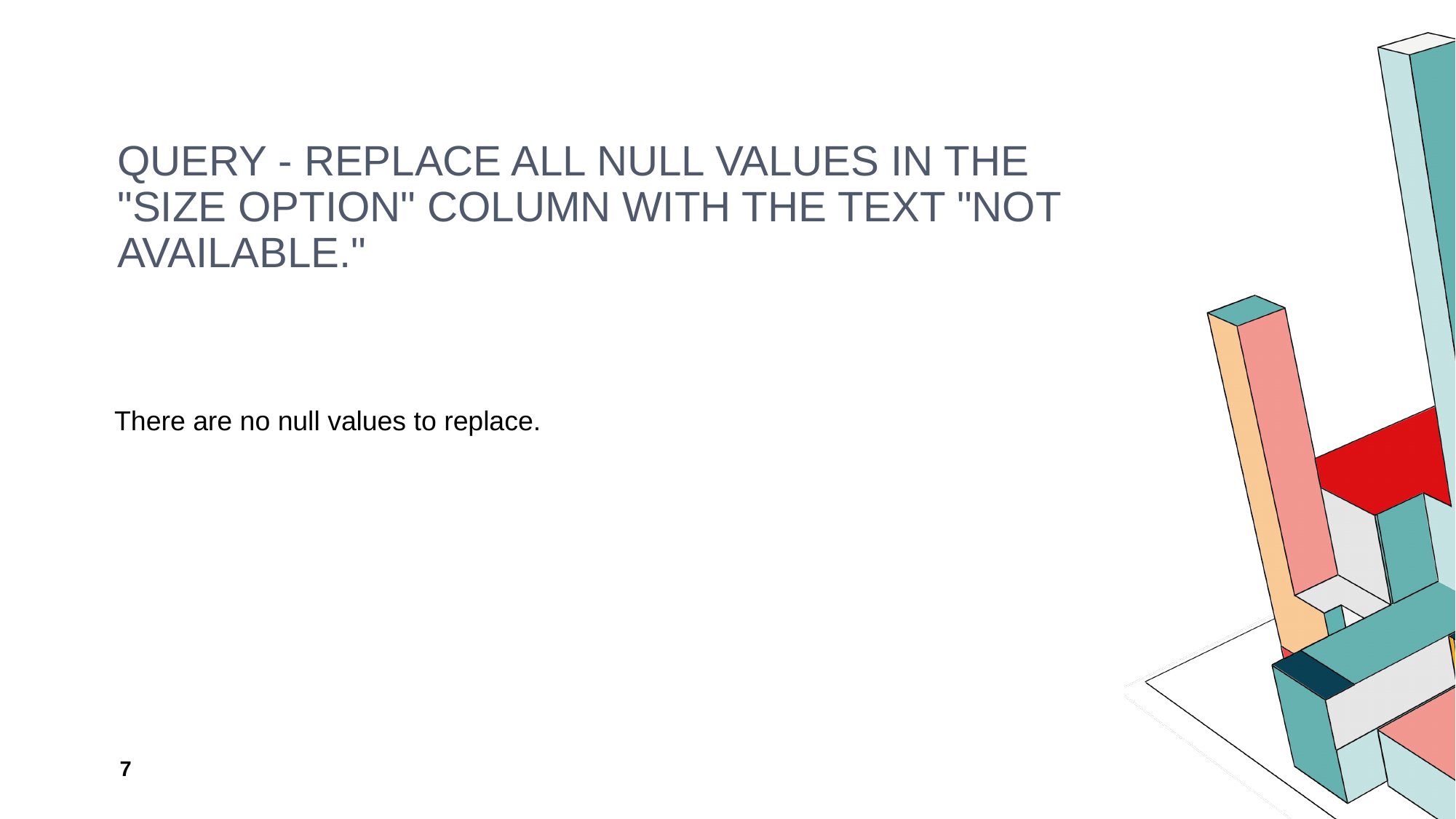

# QUERY - Replace all null values in the "Size Option" column with the text "Not Available."
There are no null values to replace.

7